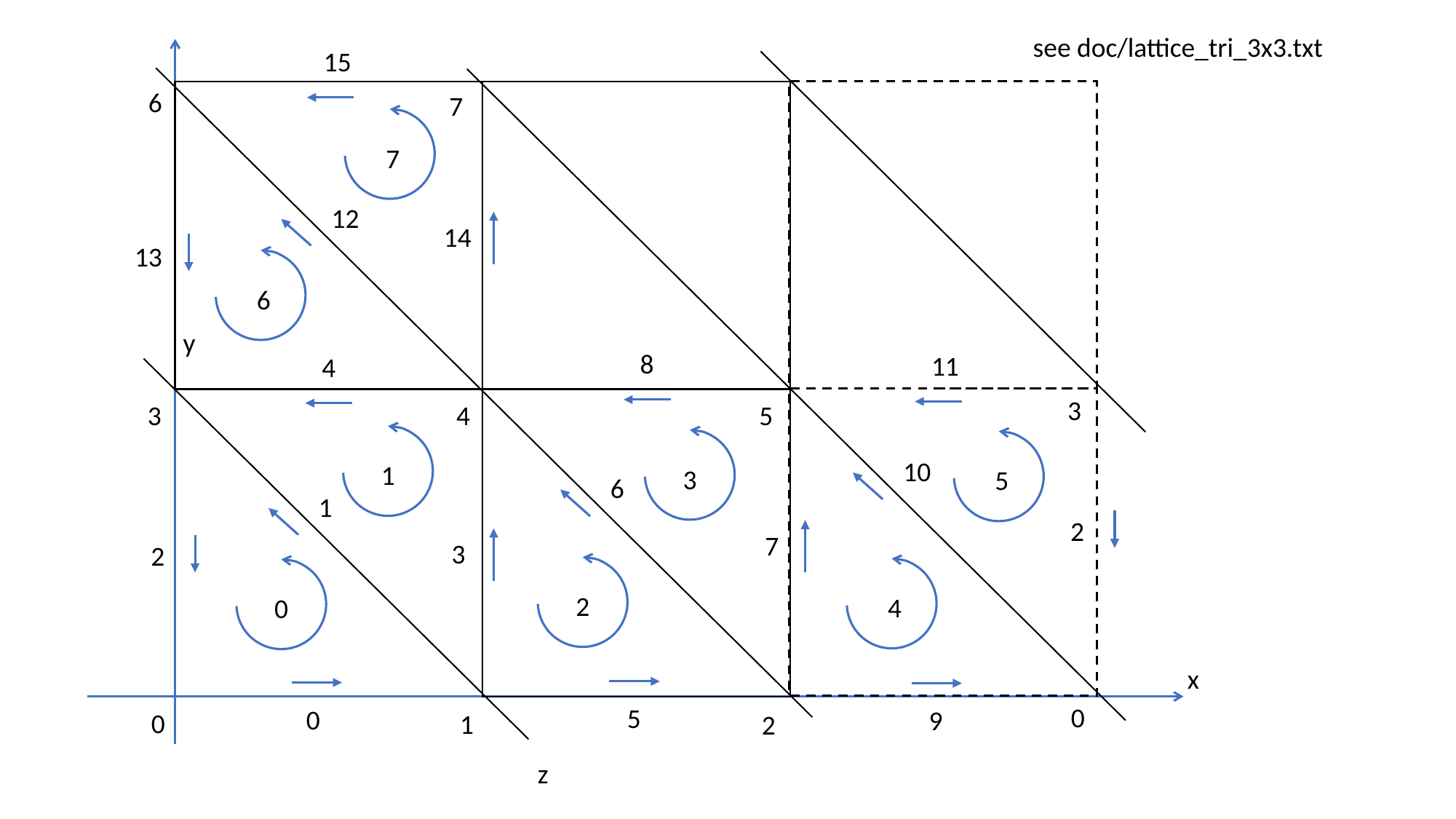

see doc/lattice_tri_3x3.txt
15
6

7

7
12
14
13

6
y
8
11
4
3

3
4
5

10
1
3
5
6
1
2
7
3
2

2
4
0
x
0
5
0
9
0
1
2
z